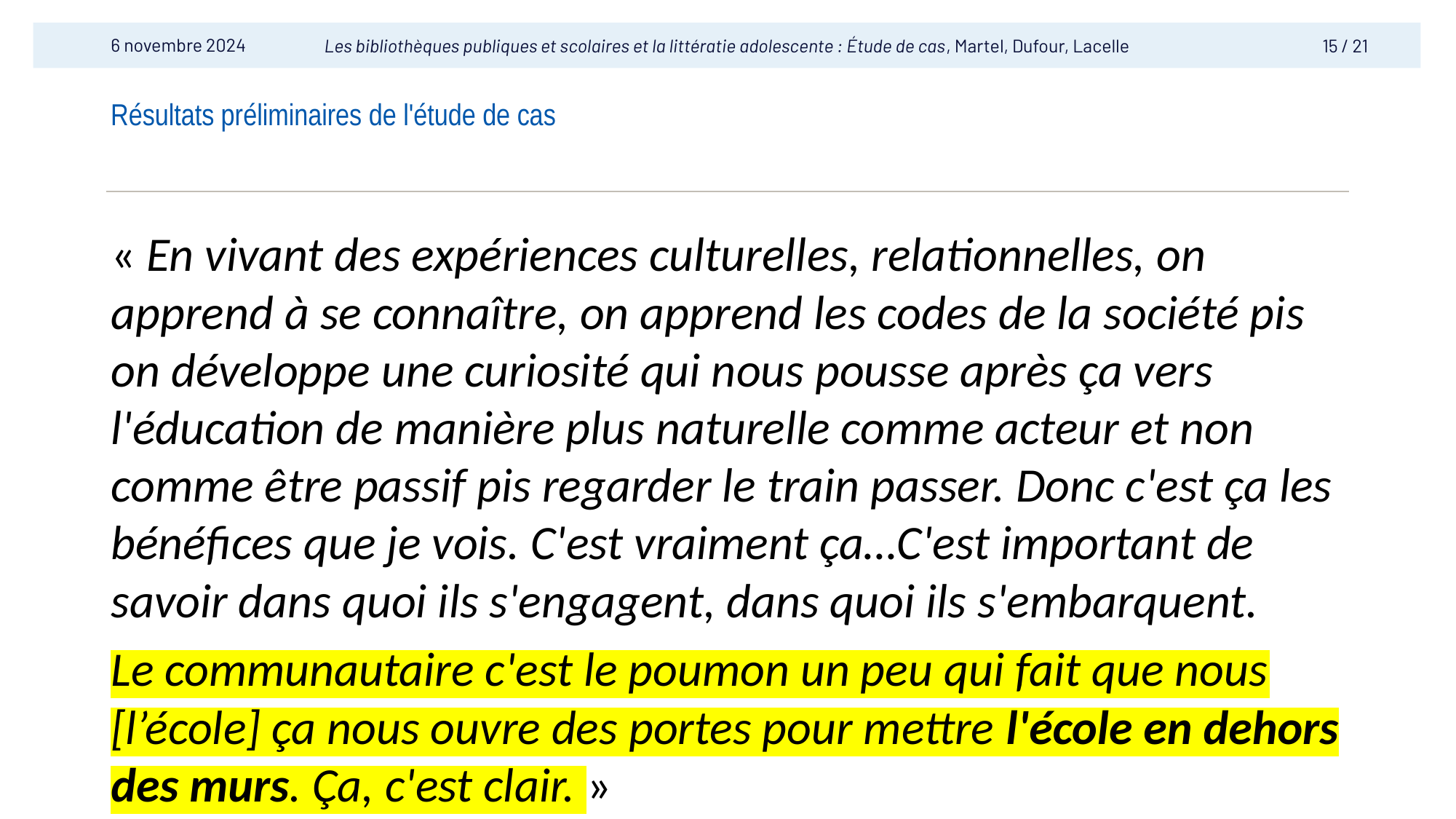

6 novembre 2024
Résultats préliminaires de l'étude de cas
#
« En vivant des expériences culturelles, relationnelles, on apprend à se connaître, on apprend les codes de la société pis on développe une curiosité qui nous pousse après ça vers l'éducation de manière plus naturelle comme acteur et non comme être passif pis regarder le train passer. Donc c'est ça les bénéfices que je vois. C'est vraiment ça…C'est important de savoir dans quoi ils s'engagent, dans quoi ils s'embarquent.
Le communautaire c'est le poumon un peu qui fait que nous [l’école] ça nous ouvre des portes pour mettre l'école en dehors des murs. Ça, c'est clair. »